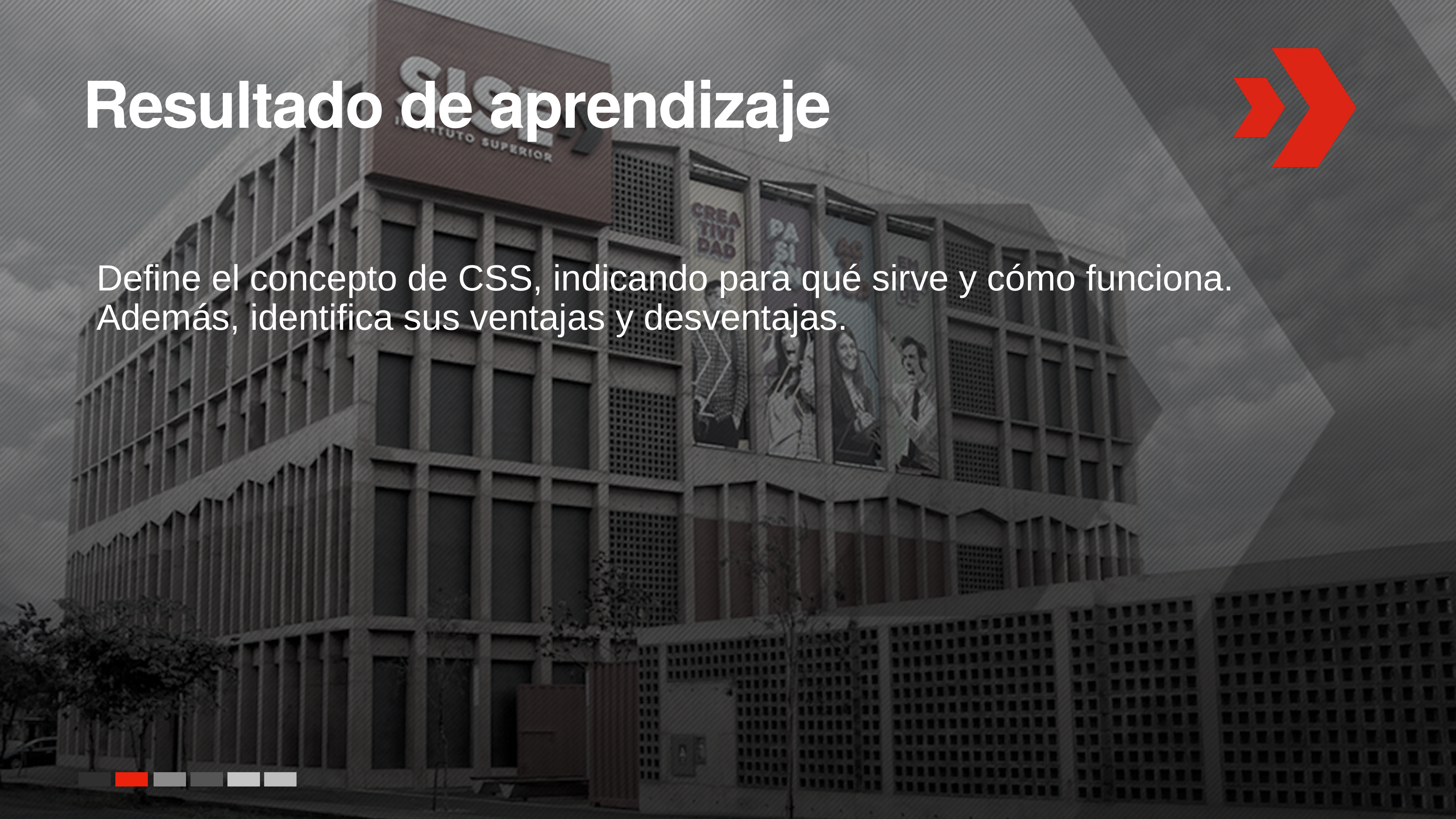

# Resultado de aprendizaje
Define el concepto de CSS, indicando para qué sirve y cómo funciona. Además, identifica sus ventajas y desventajas.